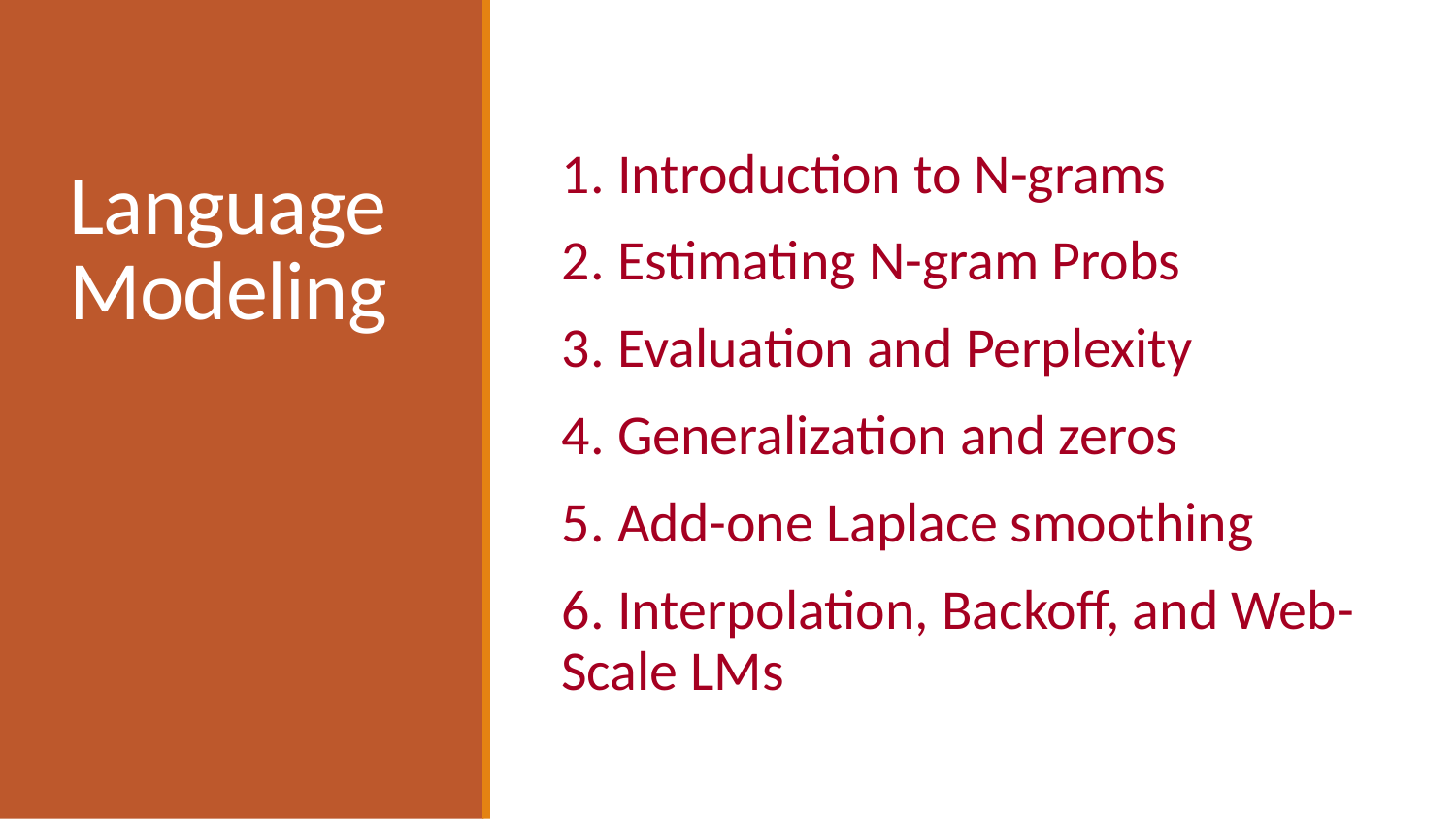

# Language Modeling

1. Introduction to N-grams
2. Estimating N-gram Probs
3. Evaluation and Perplexity
4. Generalization and zeros
5. Add-one Laplace smoothing
6. Interpolation, Backoff, and Web-Scale LMs